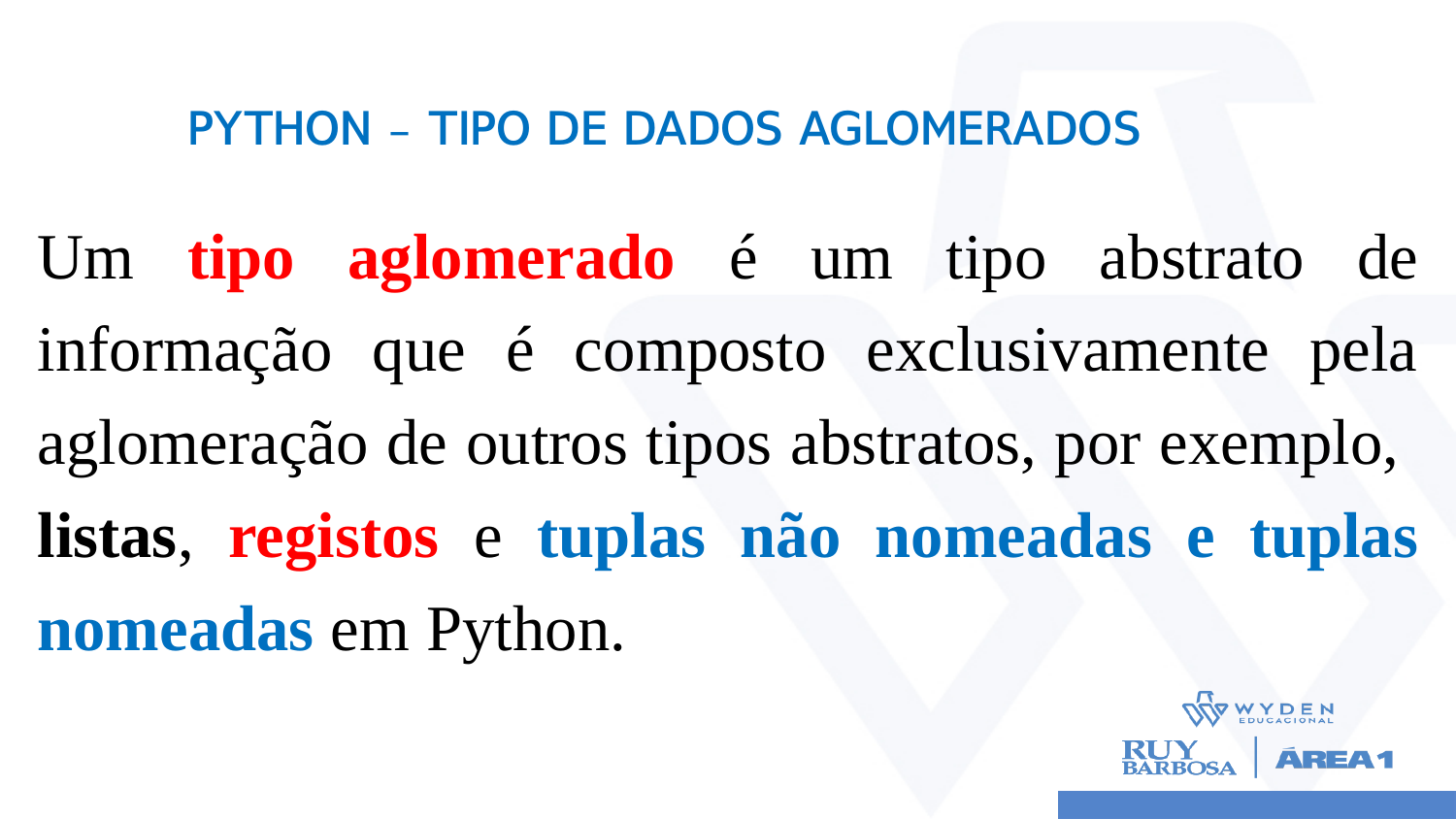

# Python – Tipo de Dados Aglomerados
Um tipo aglomerado é um tipo abstrato de informação que é composto exclusivamente pela aglomeração de outros tipos abstratos, por exemplo,  listas, registos e tuplas não nomeadas e tuplas nomeadas em Python.